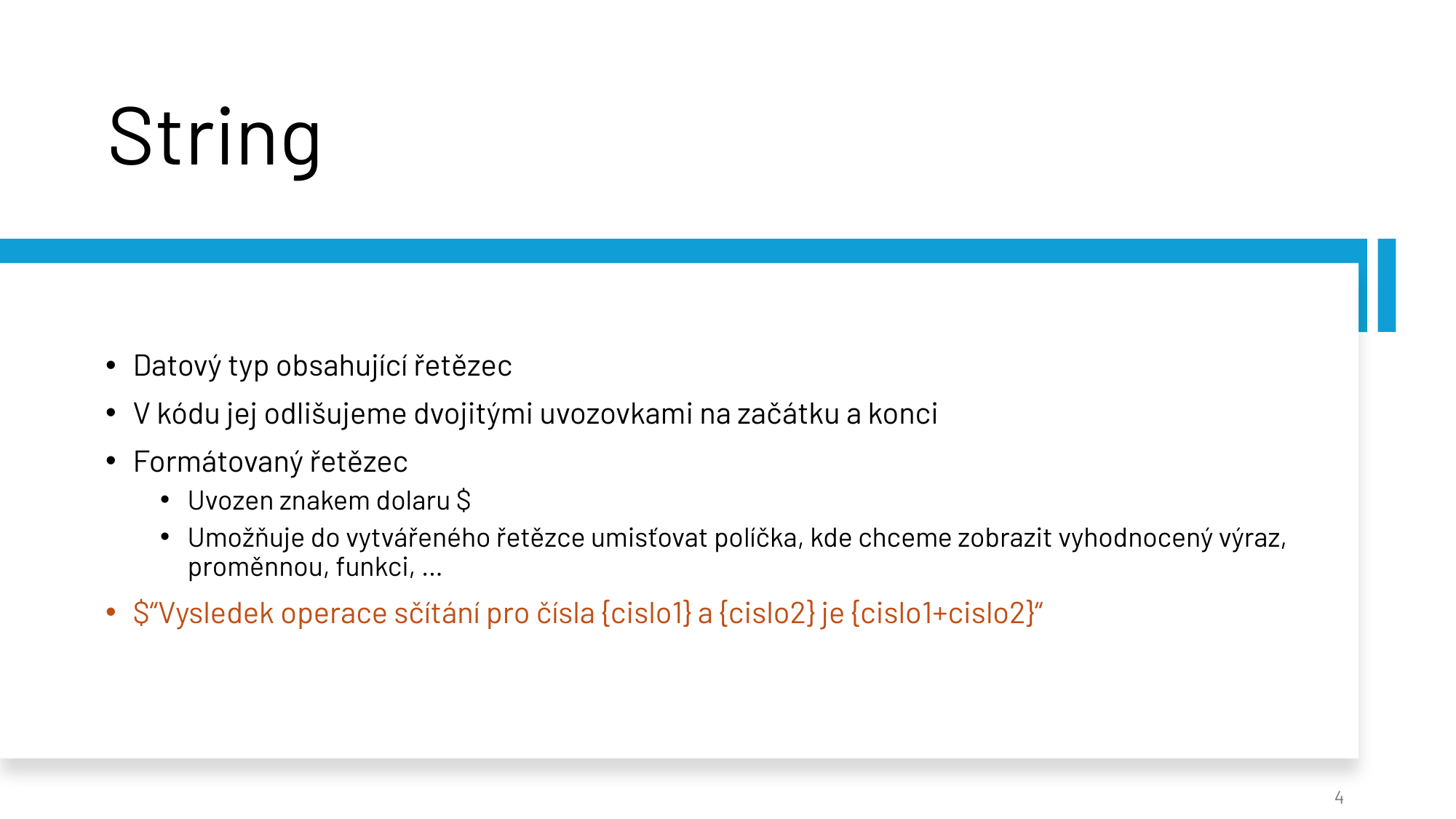

# String

Datový typ obsahující řetězec
V kódu jej odlišujeme dvojitými uvozovkami na začátku a konci
Formátovaný řetězec
Uvozen znakem dolaru $
Umožňuje do vytvářeného řetězce umisťovat políčka, kde chceme zobrazit vyhodnocený výraz, proměnnou, funkci, …
$“Vysledek operace sčítání pro čísla {cislo1} a {cislo2} je {cislo1+cislo2}“

4